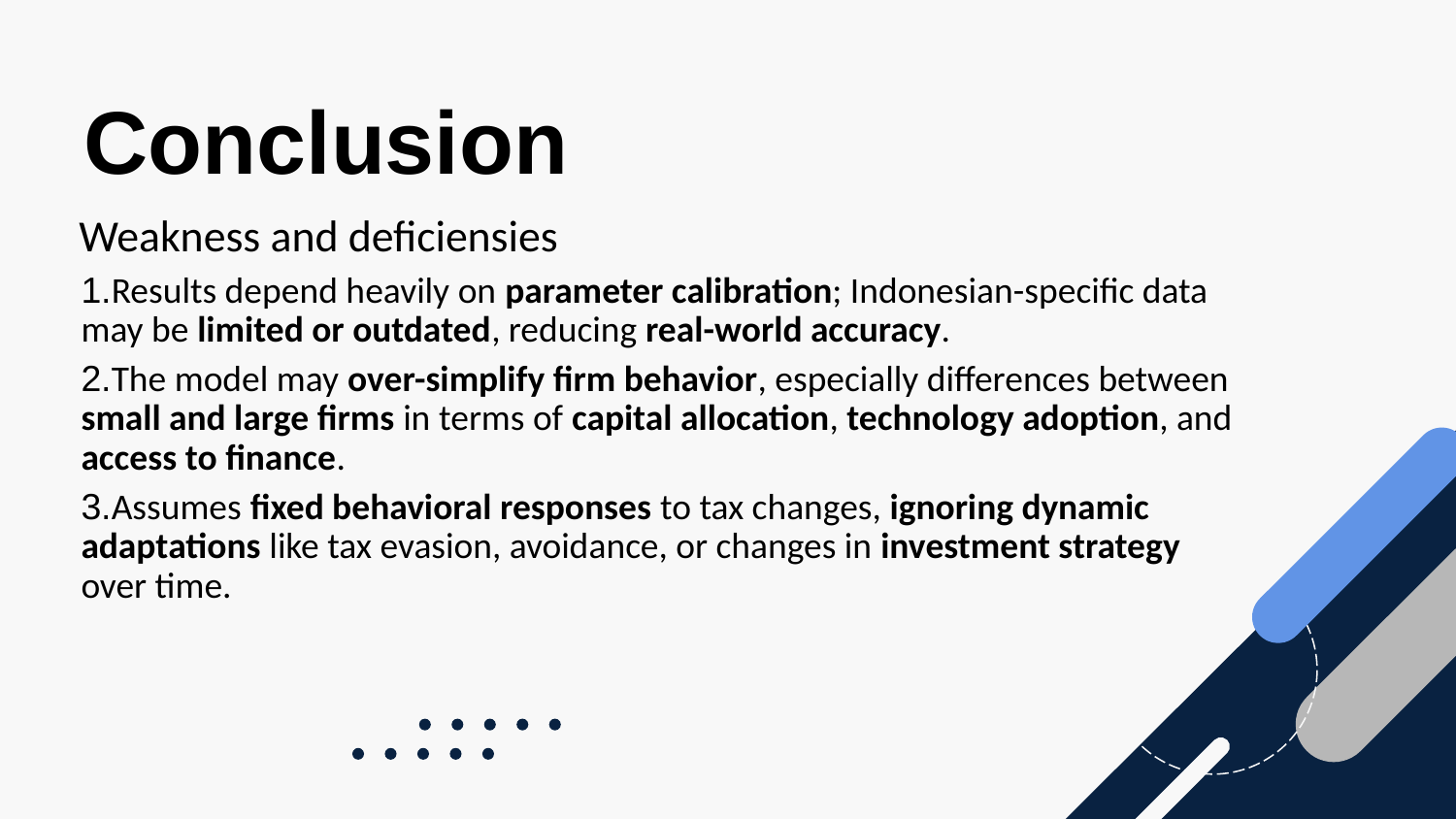

# Conclusion
Weakness and deficiensies
1.Results depend heavily on parameter calibration; Indonesian-specific data may be limited or outdated, reducing real-world accuracy.
2.The model may over-simplify firm behavior, especially differences between small and large firms in terms of capital allocation, technology adoption, and access to finance.
3.Assumes fixed behavioral responses to tax changes, ignoring dynamic adaptations like tax evasion, avoidance, or changes in investment strategy over time.